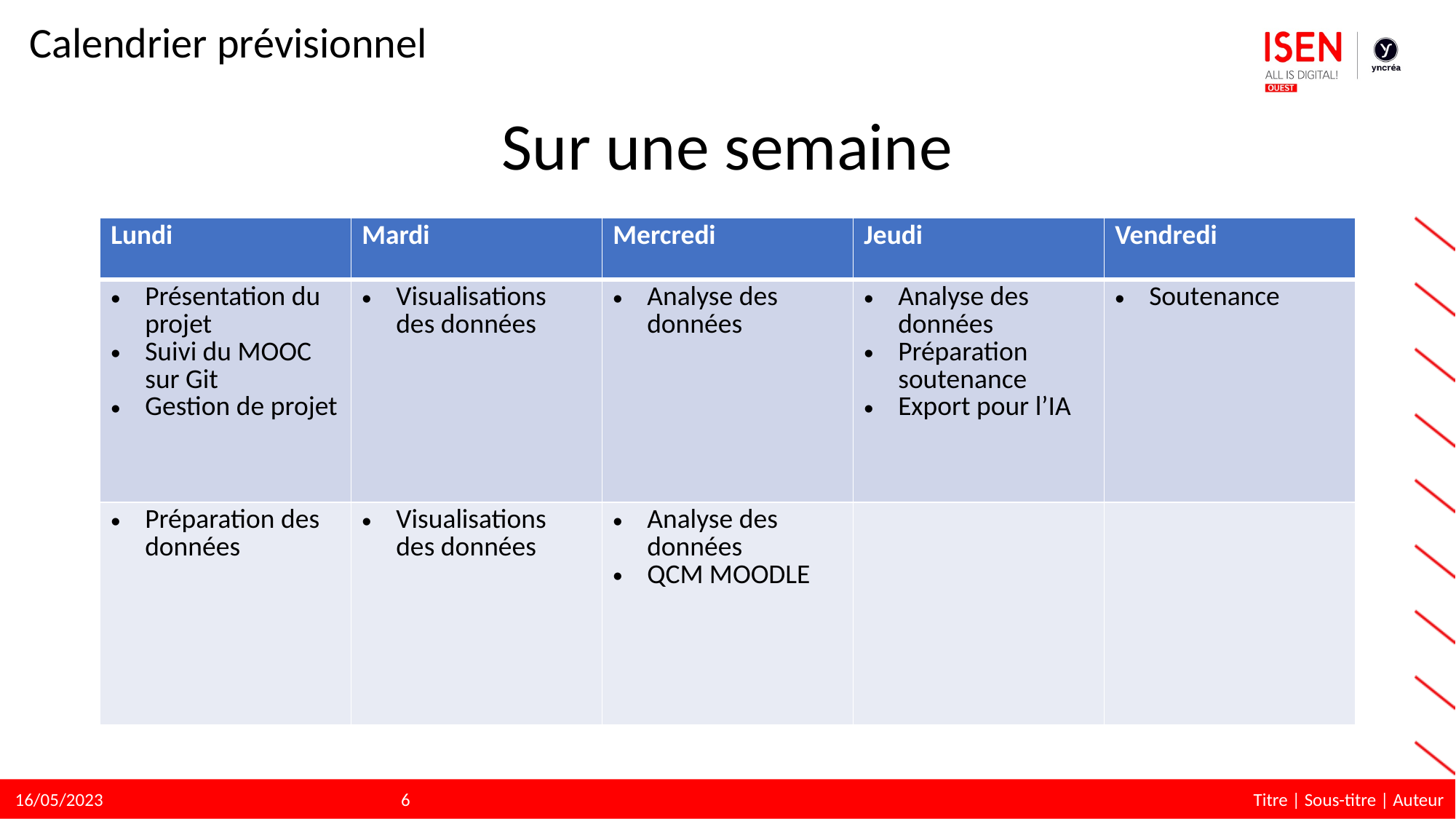

Calendrier prévisionnel
# Sur une semaine
| Lundi | Mardi | Mercredi | Jeudi | Vendredi |
| --- | --- | --- | --- | --- |
| Présentation du projet Suivi du MOOC sur Git Gestion de projet | Visualisations des données | Analyse des données | Analyse des données Préparation soutenance Export pour l’IA | Soutenance |
| Préparation des données | Visualisations des données | Analyse des données QCM MOODLE |  |  |
6
Titre | Sous-titre | Auteur
16/05/2023